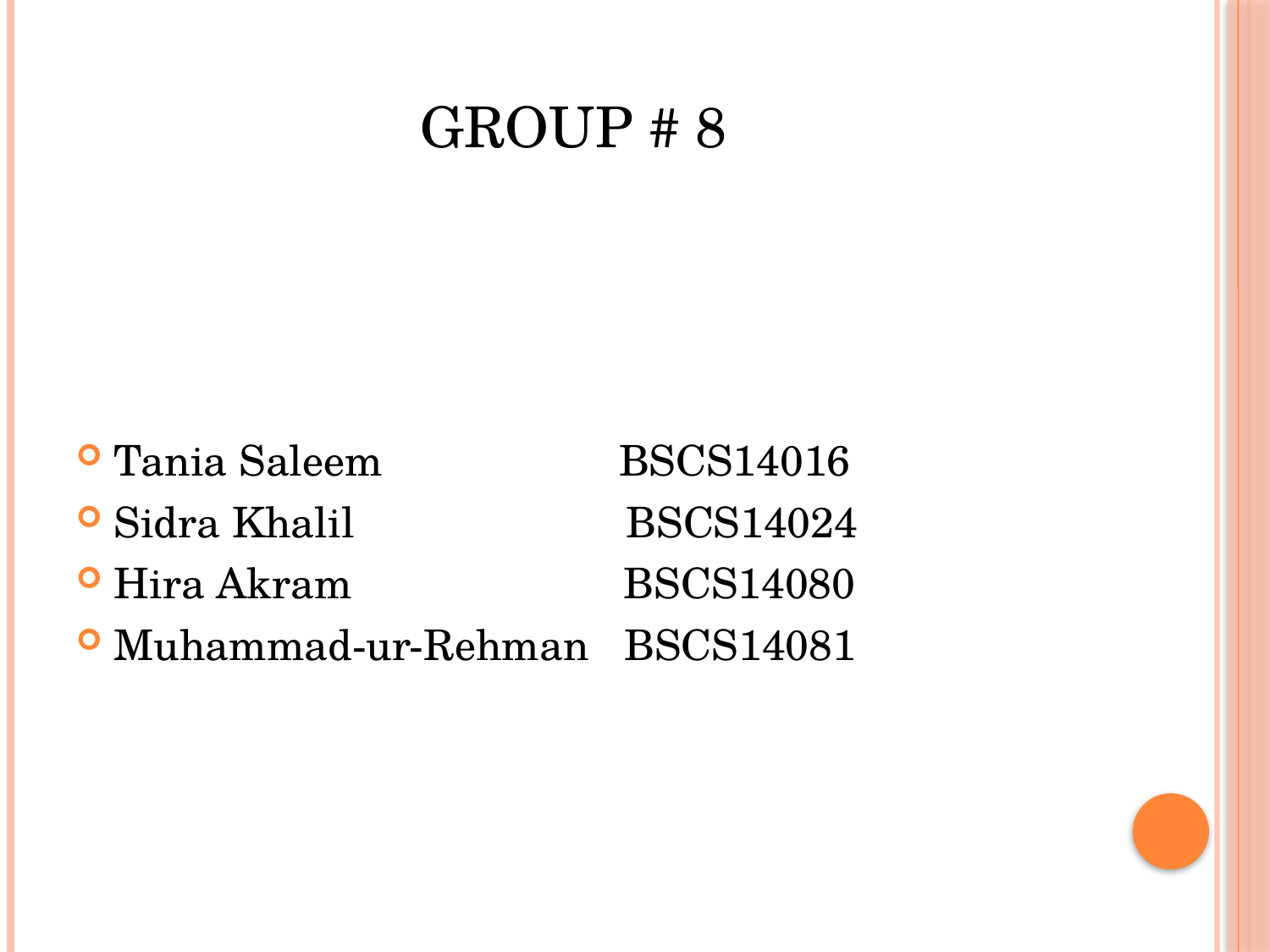

# Group # 8

Tania Saleem                    BSCS14016
Sidra Khalil                       BSCS14024
Hira Akram                       BSCS14080
Muhammad-ur-Rehman   BSCS14081